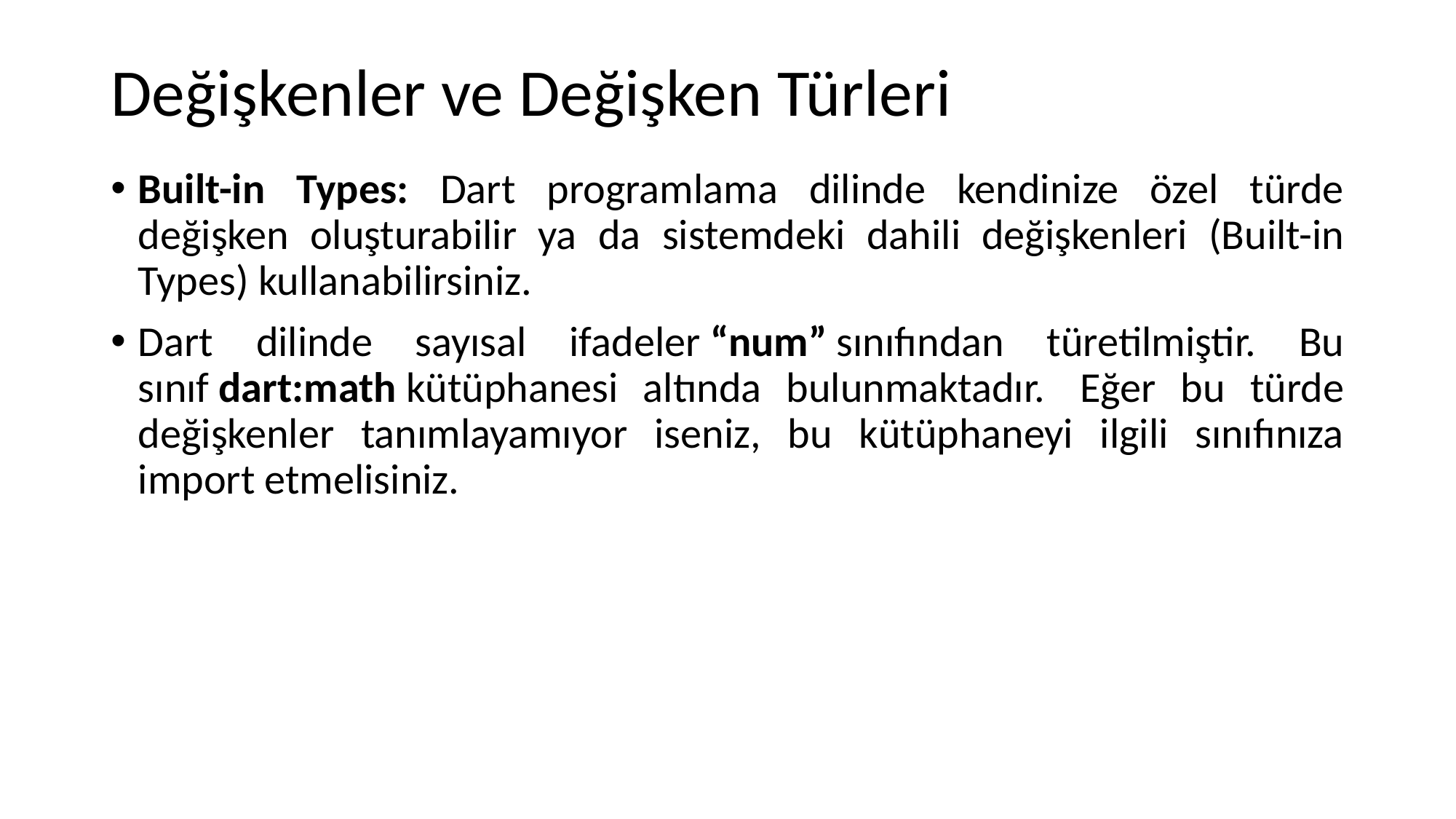

# Değişkenler ve Değişken Türleri
Built-in Types: Dart programlama dilinde kendinize özel türde değişken oluşturabilir ya da sistemdeki dahili değişkenleri (Built-in Types) kullanabilirsiniz.
Dart dilinde sayısal ifadeler “num” sınıfından türetilmiştir. Bu sınıf dart:math kütüphanesi altında bulunmaktadır.  Eğer bu türde değişkenler tanımlayamıyor iseniz, bu kütüphaneyi ilgili sınıfınıza import etmelisiniz.